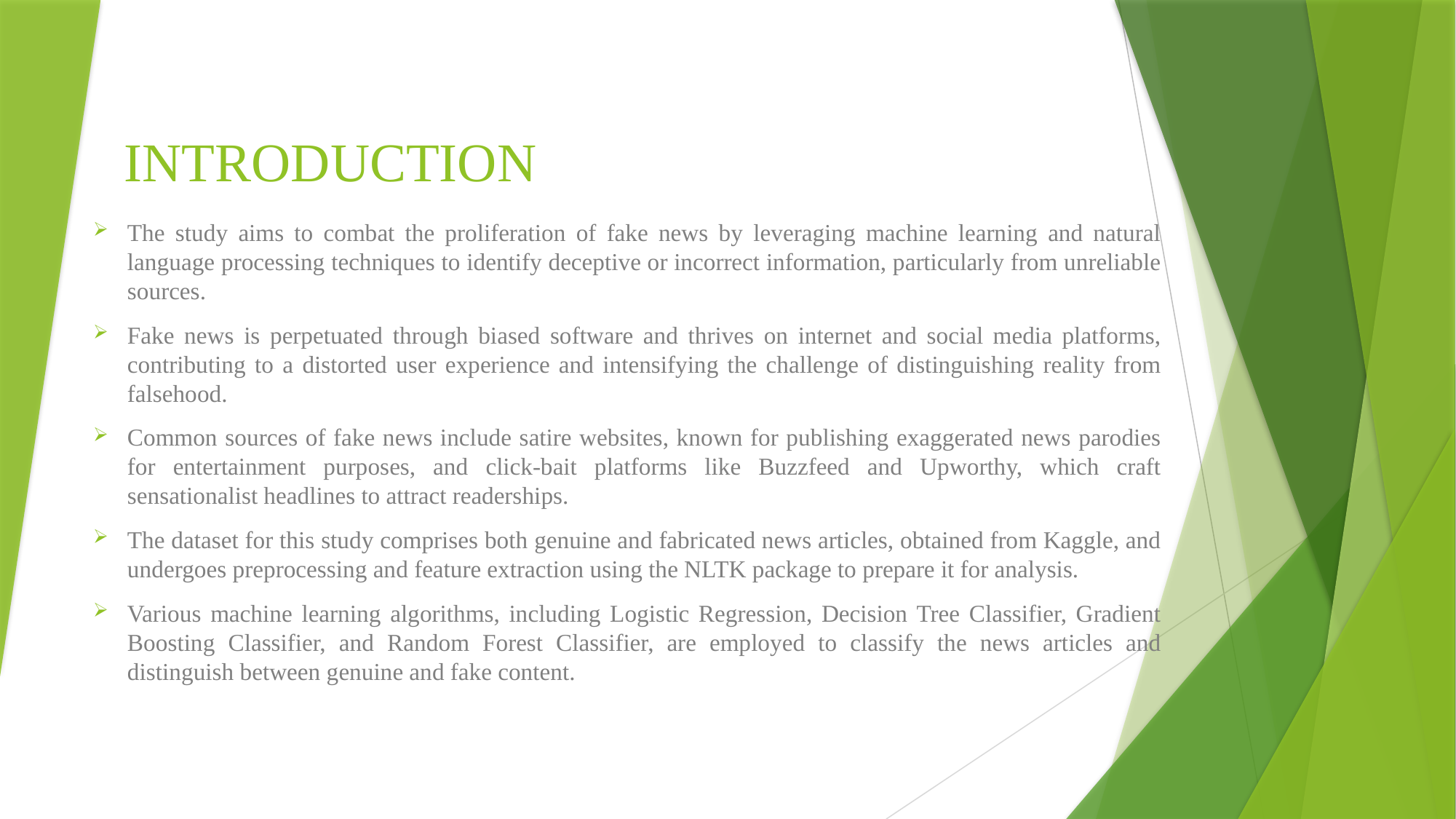

# INTRODUCTION
The study aims to combat the proliferation of fake news by leveraging machine learning and natural language processing techniques to identify deceptive or incorrect information, particularly from unreliable sources.
Fake news is perpetuated through biased software and thrives on internet and social media platforms, contributing to a distorted user experience and intensifying the challenge of distinguishing reality from falsehood.
Common sources of fake news include satire websites, known for publishing exaggerated news parodies for entertainment purposes, and click-bait platforms like Buzzfeed and Upworthy, which craft sensationalist headlines to attract readerships.
The dataset for this study comprises both genuine and fabricated news articles, obtained from Kaggle, and undergoes preprocessing and feature extraction using the NLTK package to prepare it for analysis.
Various machine learning algorithms, including Logistic Regression, Decision Tree Classifier, Gradient Boosting Classifier, and Random Forest Classifier, are employed to classify the news articles and distinguish between genuine and fake content.